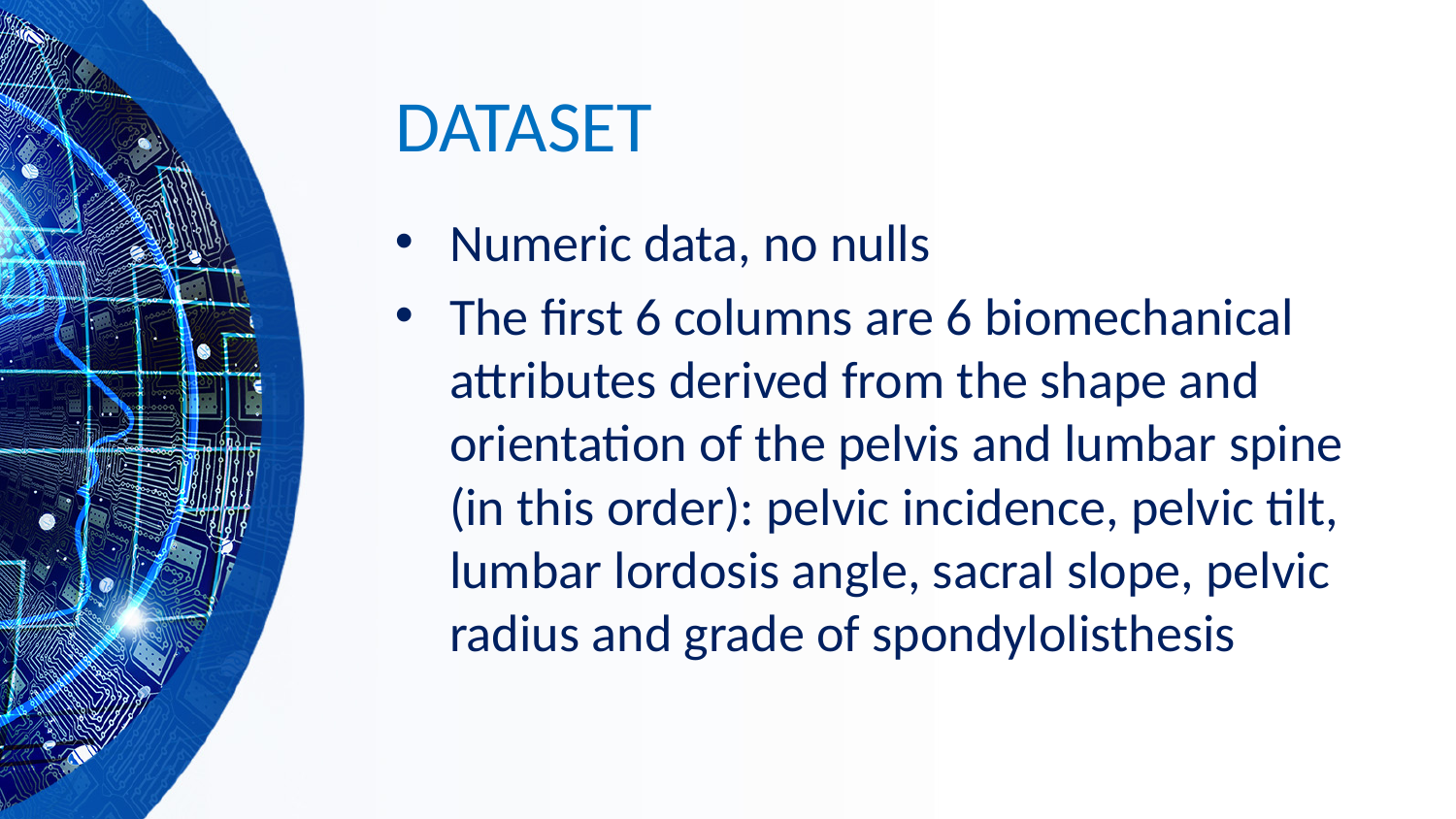

# DATASET
Numeric data, no nulls
The first 6 columns are 6 biomechanical attributes derived from the shape and orientation of the pelvis and lumbar spine (in this order): pelvic incidence, pelvic tilt, lumbar lordosis angle, sacral slope, pelvic radius and grade of spondylolisthesis